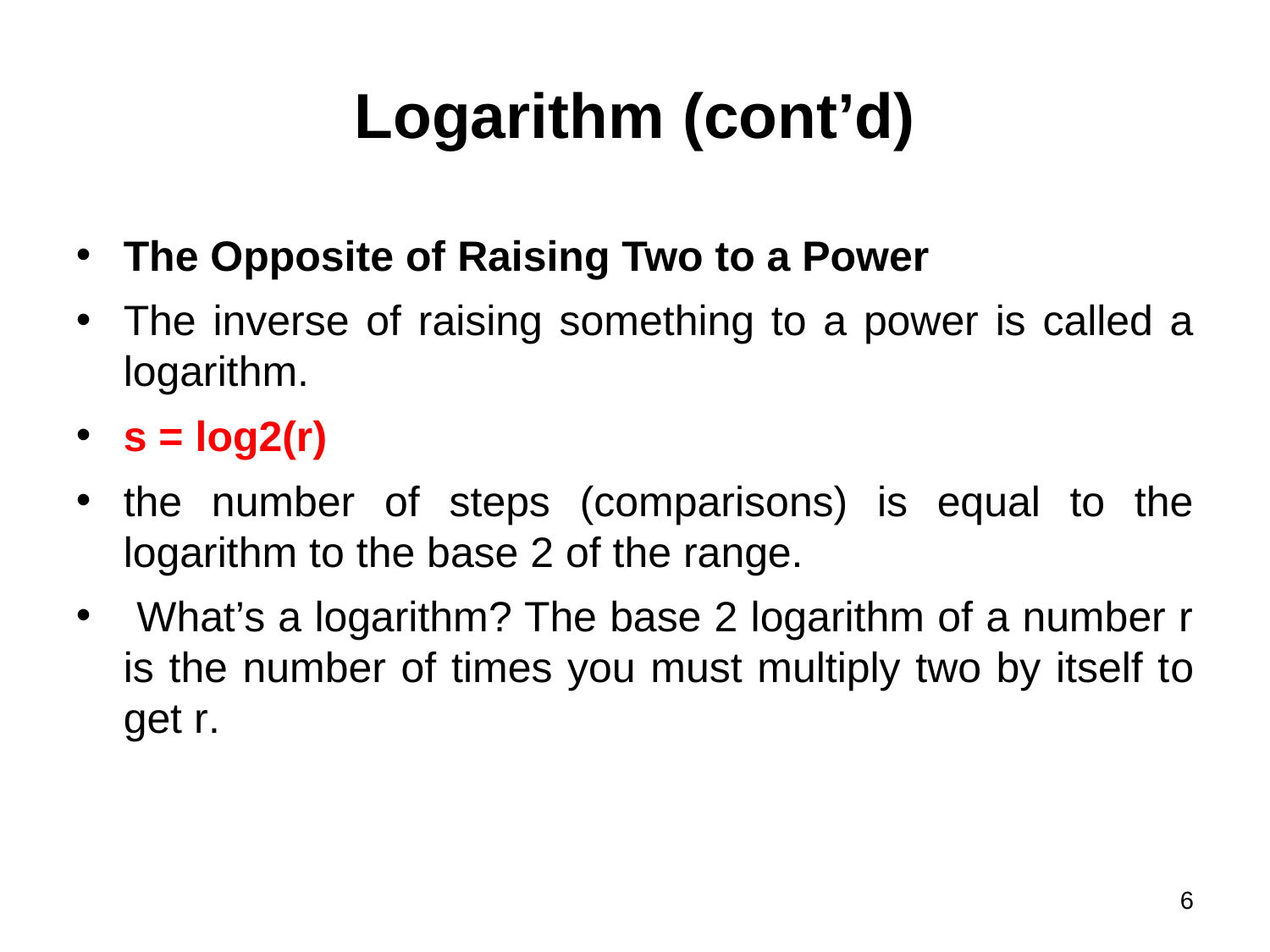

# Logarithm (cont’d)
The Opposite of Raising Two to a Power
The inverse of raising something to a power is called a logarithm.
s = log2(r)
the number of steps (comparisons) is equal to the logarithm to the base 2 of the range.
 What’s a logarithm? The base 2 logarithm of a number r is the number of times you must multiply two by itself to get r.
6